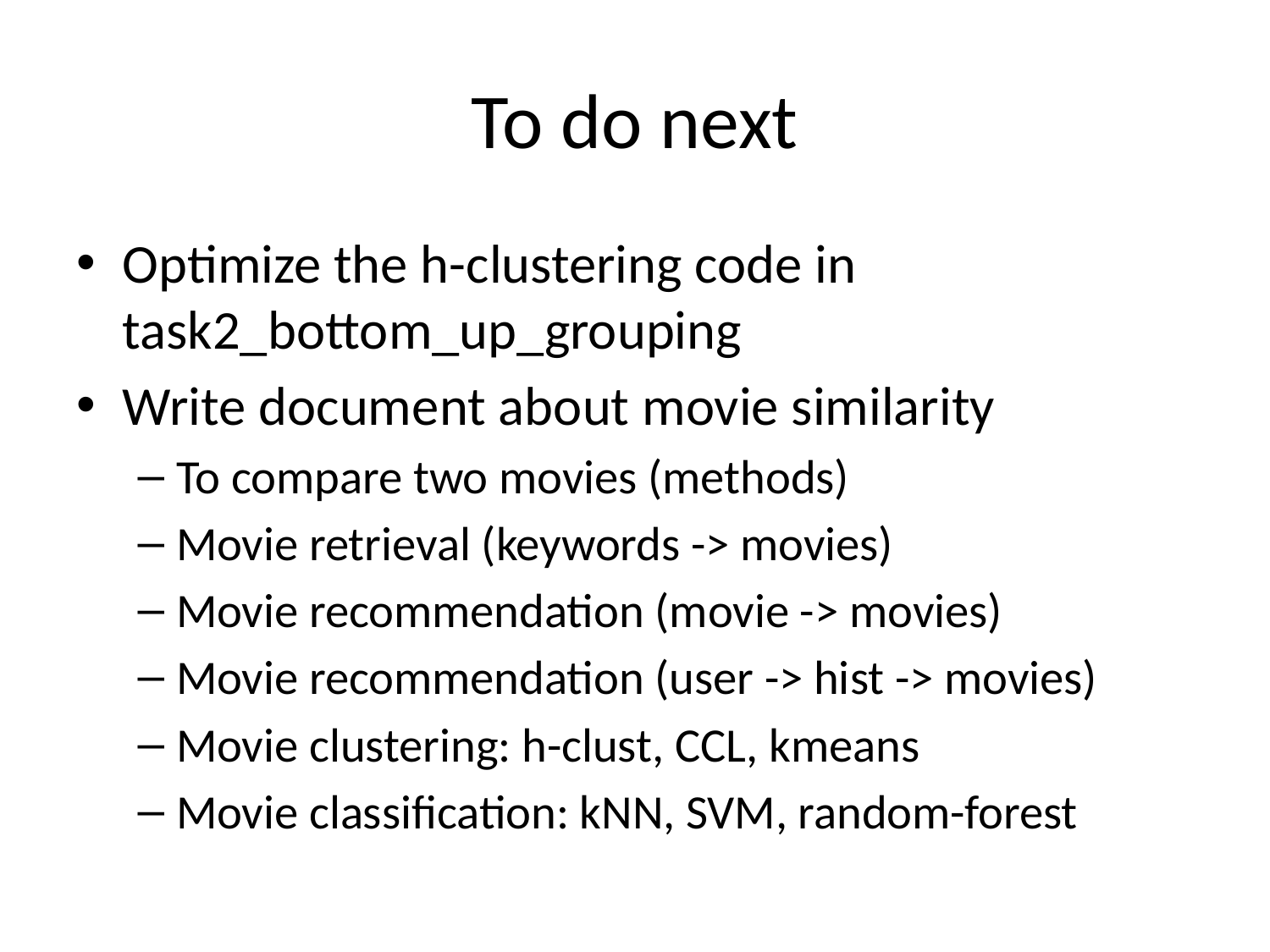

# To do next
Optimize the h-clustering code in task2_bottom_up_grouping
Write document about movie similarity
To compare two movies (methods)
Movie retrieval (keywords -> movies)
Movie recommendation (movie -> movies)
Movie recommendation (user -> hist -> movies)
Movie clustering: h-clust, CCL, kmeans
Movie classification: kNN, SVM, random-forest